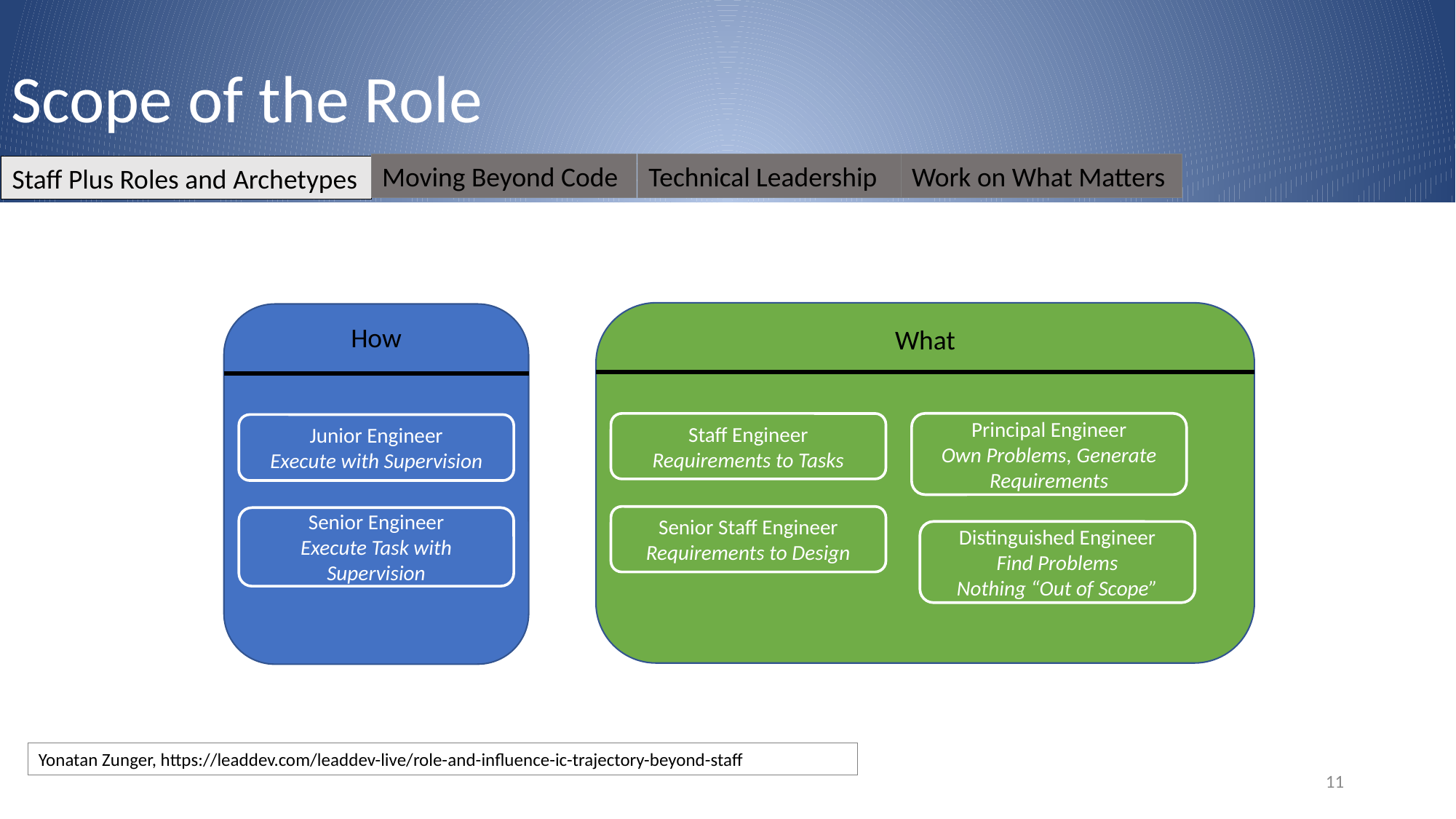

# Scope of the Role
Moving Beyond Code
Technical Leadership
Work on What Matters
Staff Plus Roles and Archetypes

How
What
Principal Engineer
Own Problems, Generate Requirements
Staff Engineer
Requirements to Tasks
Junior Engineer
Execute with Supervision
Senior Staff Engineer
Requirements to Design
Senior Engineer
Execute Task with Supervision
Distinguished Engineer
Find Problems
Nothing “Out of Scope”
Yonatan Zunger, https://leaddev.com/leaddev-live/role-and-influence-ic-trajectory-beyond-staff
11